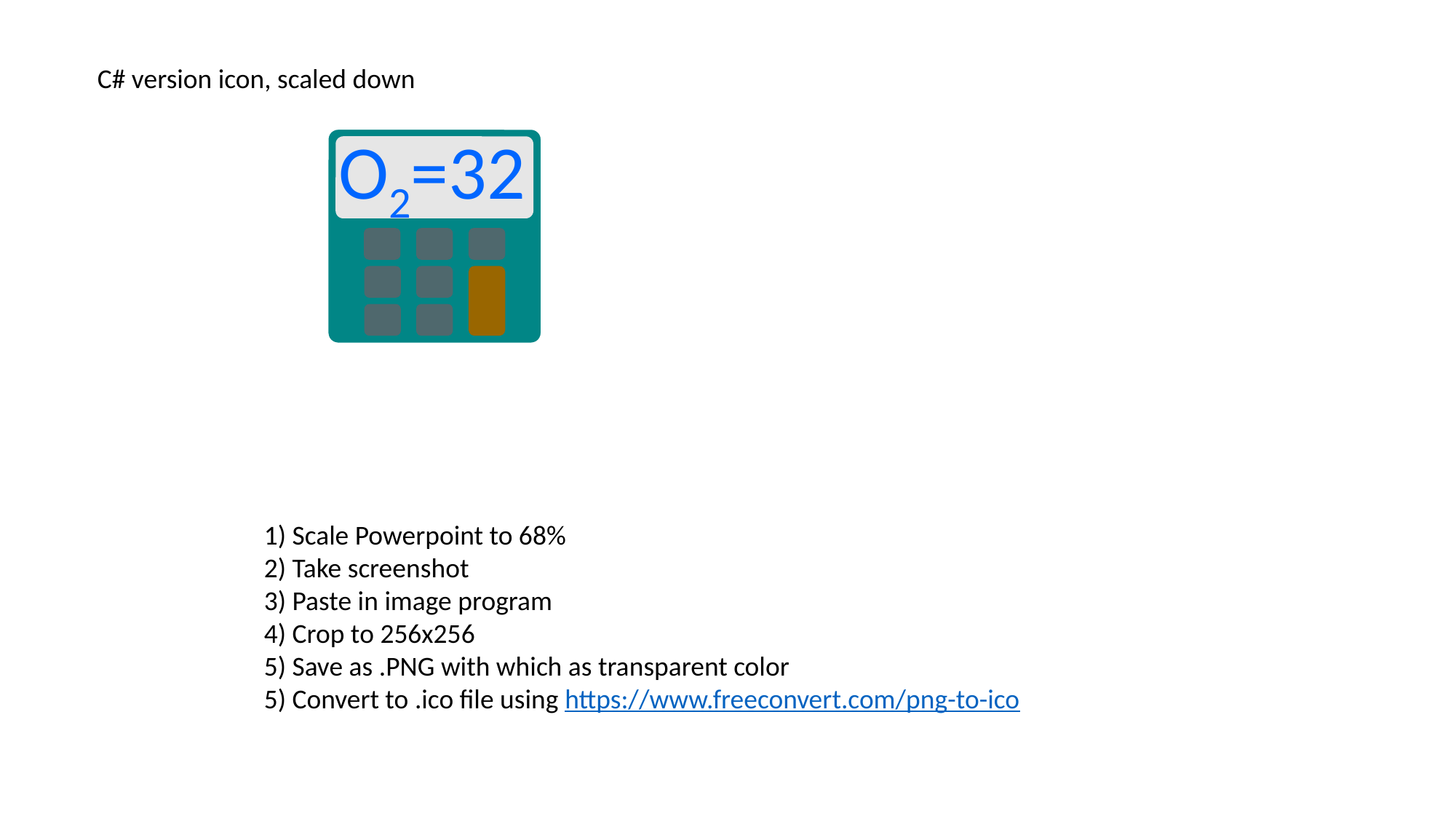

C# version icon, scaled down
O2=32

1) Scale Powerpoint to 68%
2) Take screenshot
3) Paste in image program
4) Crop to 256x256
5) Save as .PNG with which as transparent color
5) Convert to .ico file using https://www.freeconvert.com/png-to-ico